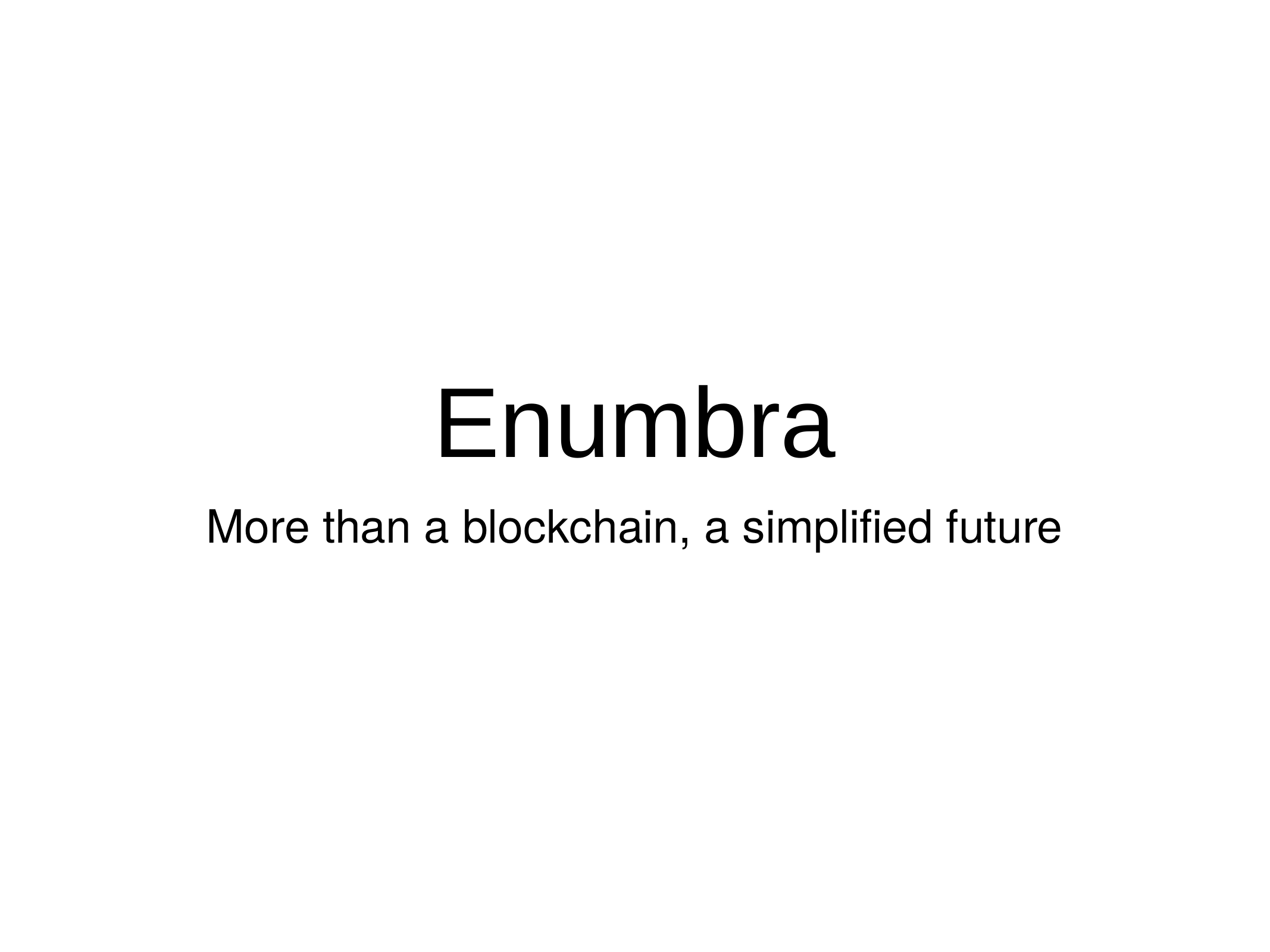

# Enumbra
More than a blockchain, a simplified future